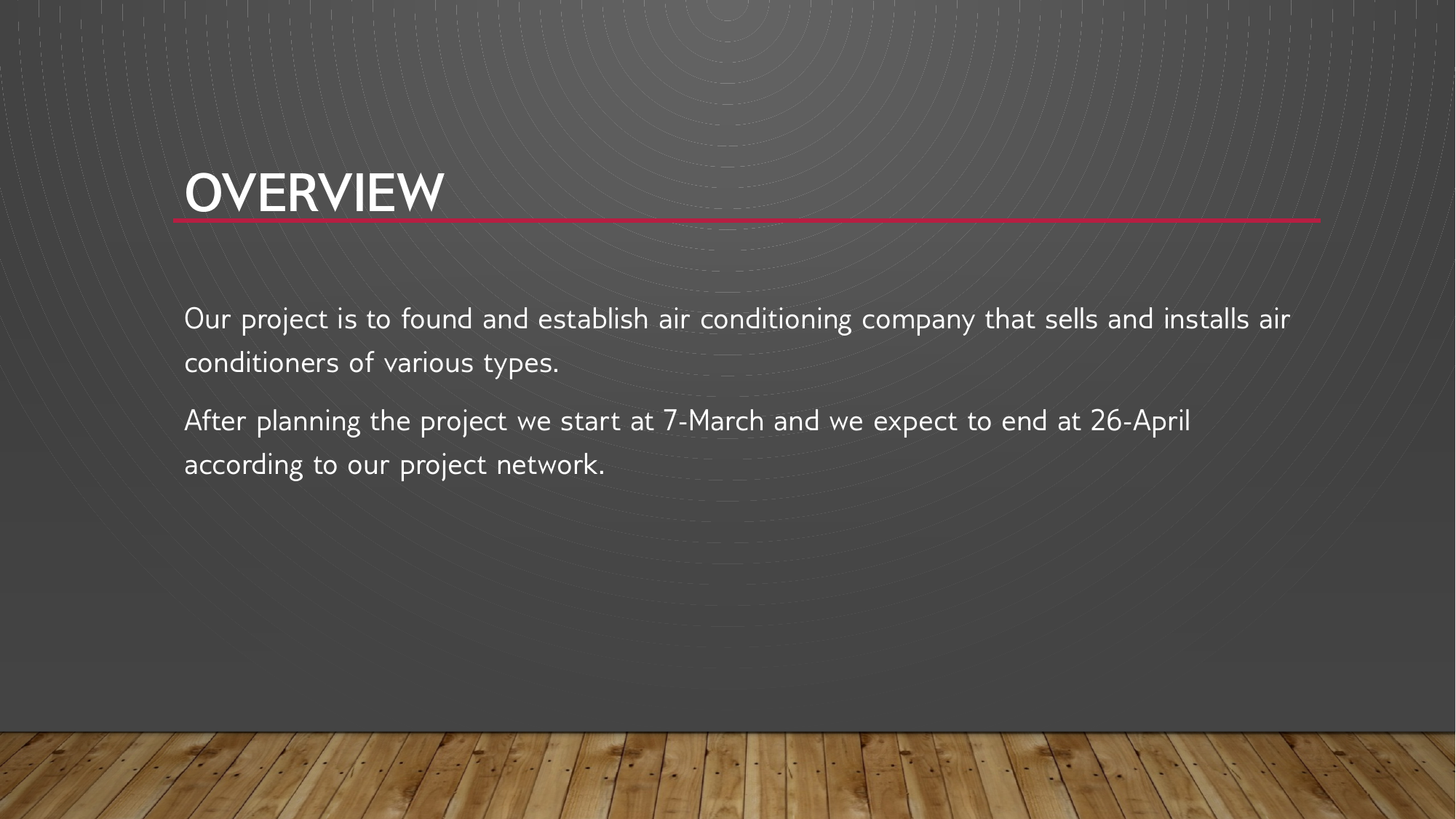

# overview
Our project is to found and establish air conditioning company that sells and installs air conditioners of various types.
After planning the project we start at 7-March and we expect to end at 26-April according to our project network.